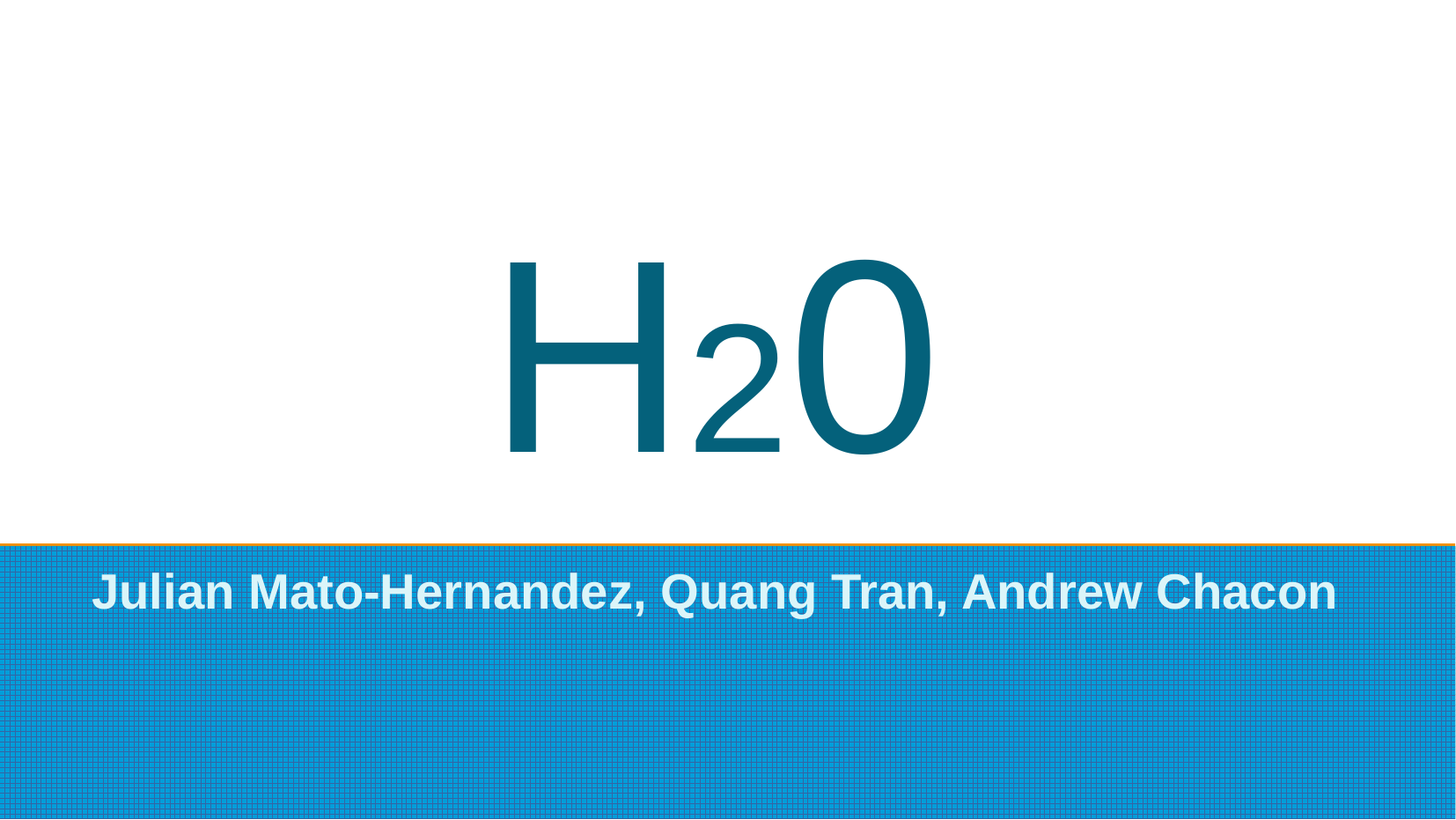

# H20
Julian Mato-Hernandez, Quang Tran, Andrew Chacon